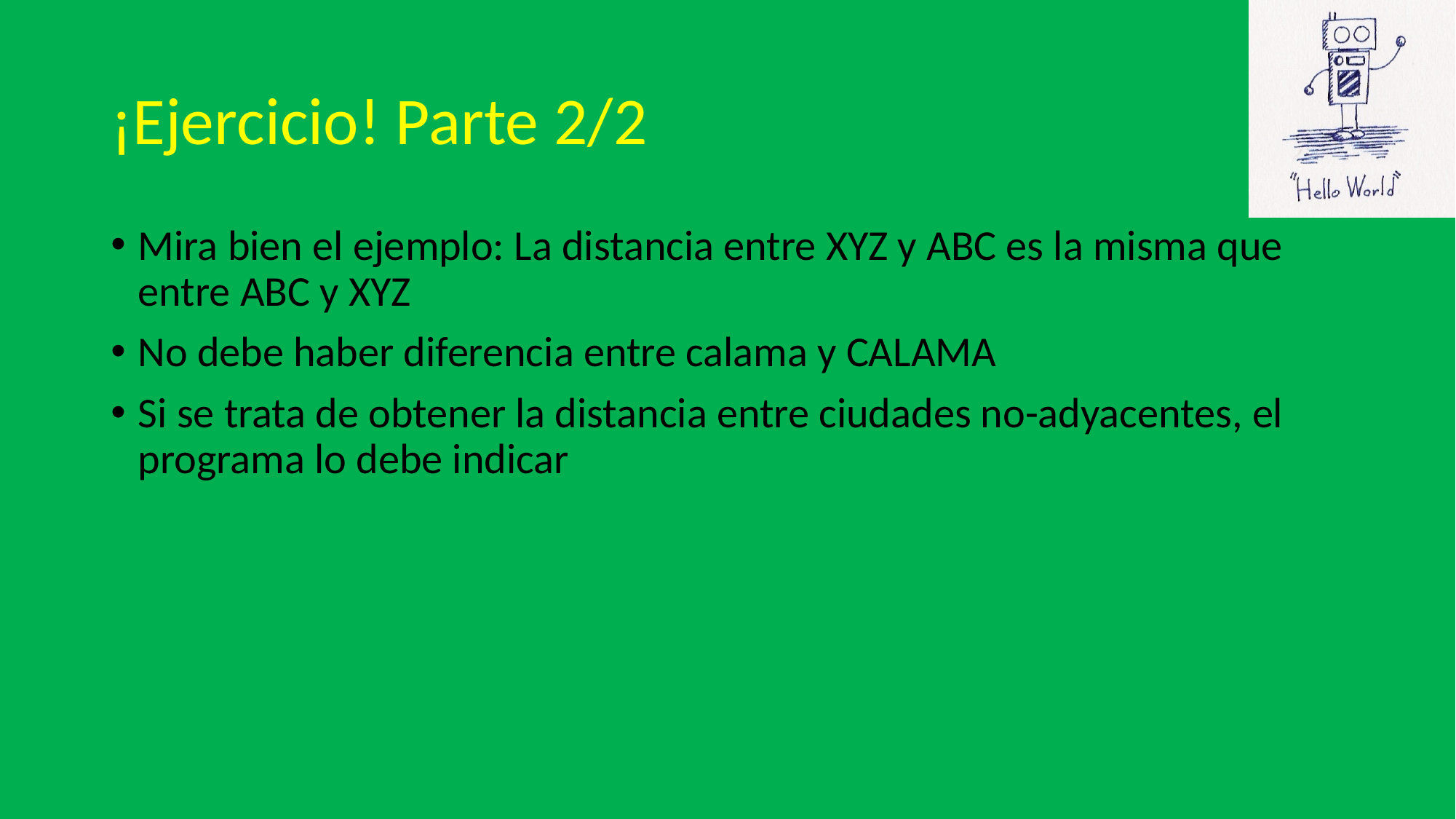

# ¡Ejercicio! Parte 2/2
Mira bien el ejemplo: La distancia entre XYZ y ABC es la misma que entre ABC y XYZ
No debe haber diferencia entre calama y CALAMA
Si se trata de obtener la distancia entre ciudades no-adyacentes, el programa lo debe indicar